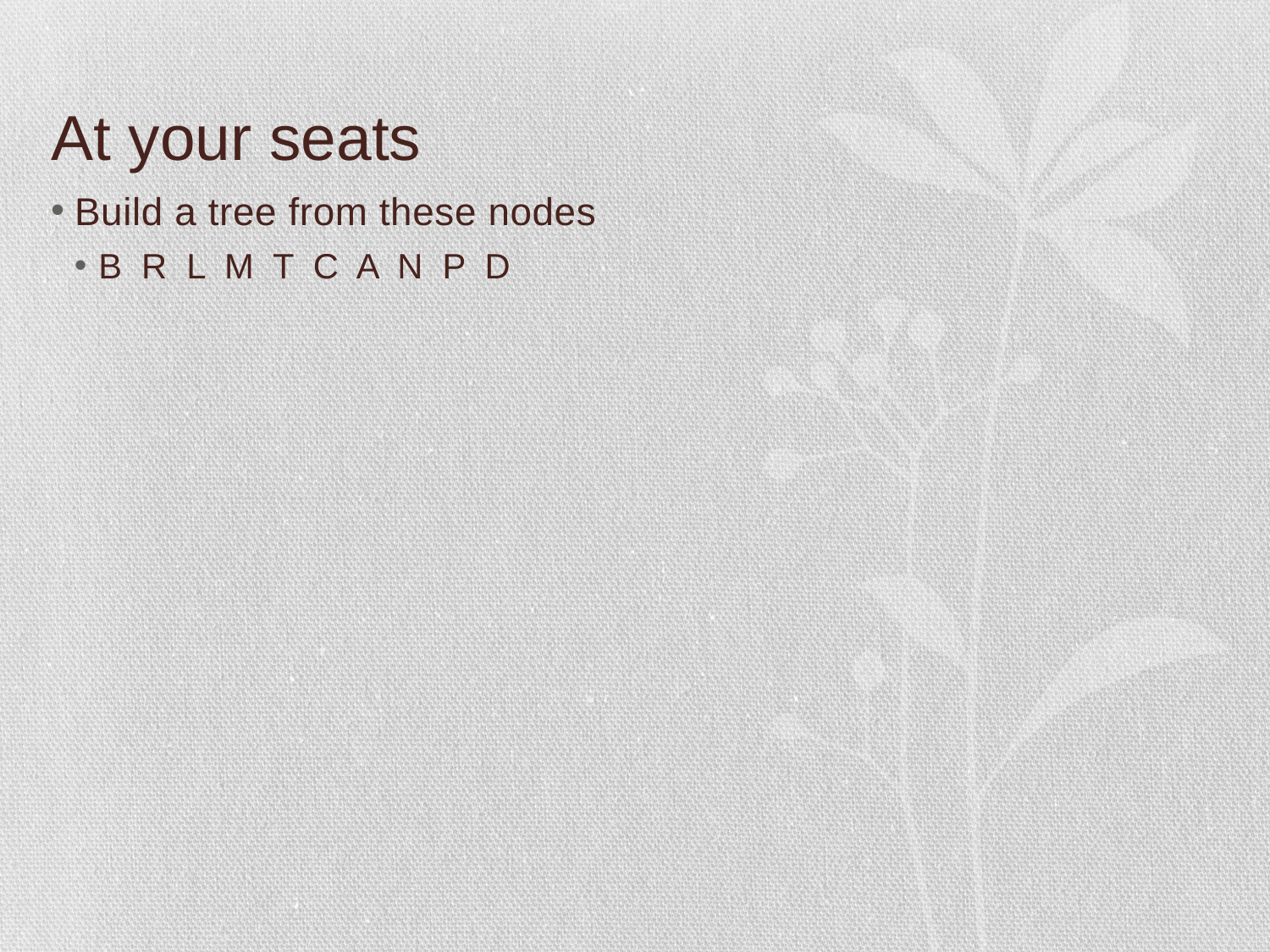

# At your seats
Build a tree from these nodes
B  R  L  M  T  C  A  N  P  D